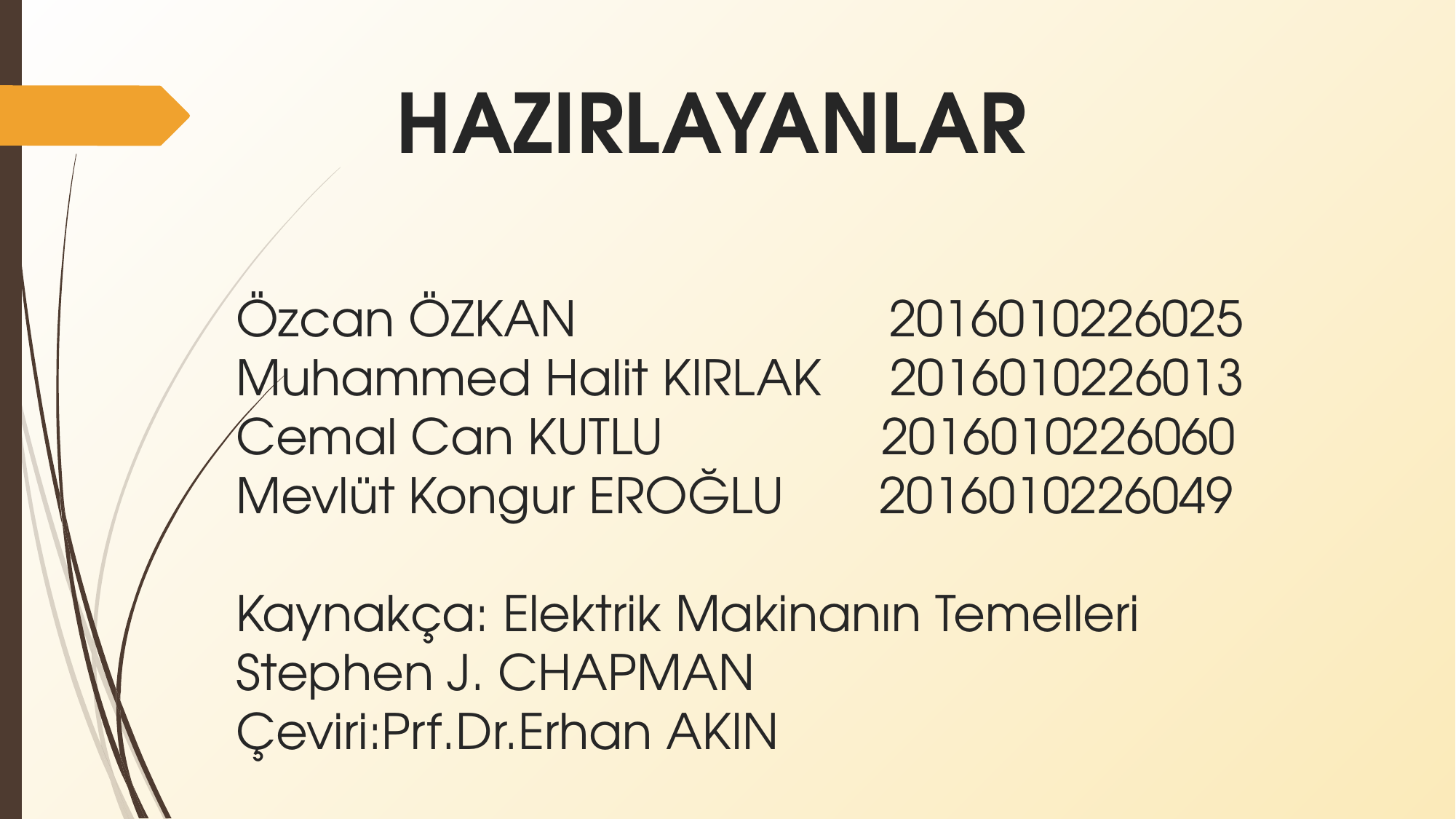

# HAZIRLAYANLAR Özcan ÖZKAN                       2016010226025 Muhammed Halit KIRLAK     2016010226013 Cemal Can KUTLU                2016010226060 Mevlüt Kongur EROĞLU       2016010226049 Kaynakça: Elektrik Makinanın Temelleri Stephen J. CHAPMAN Çeviri:Prf.Dr.Erhan AKIN